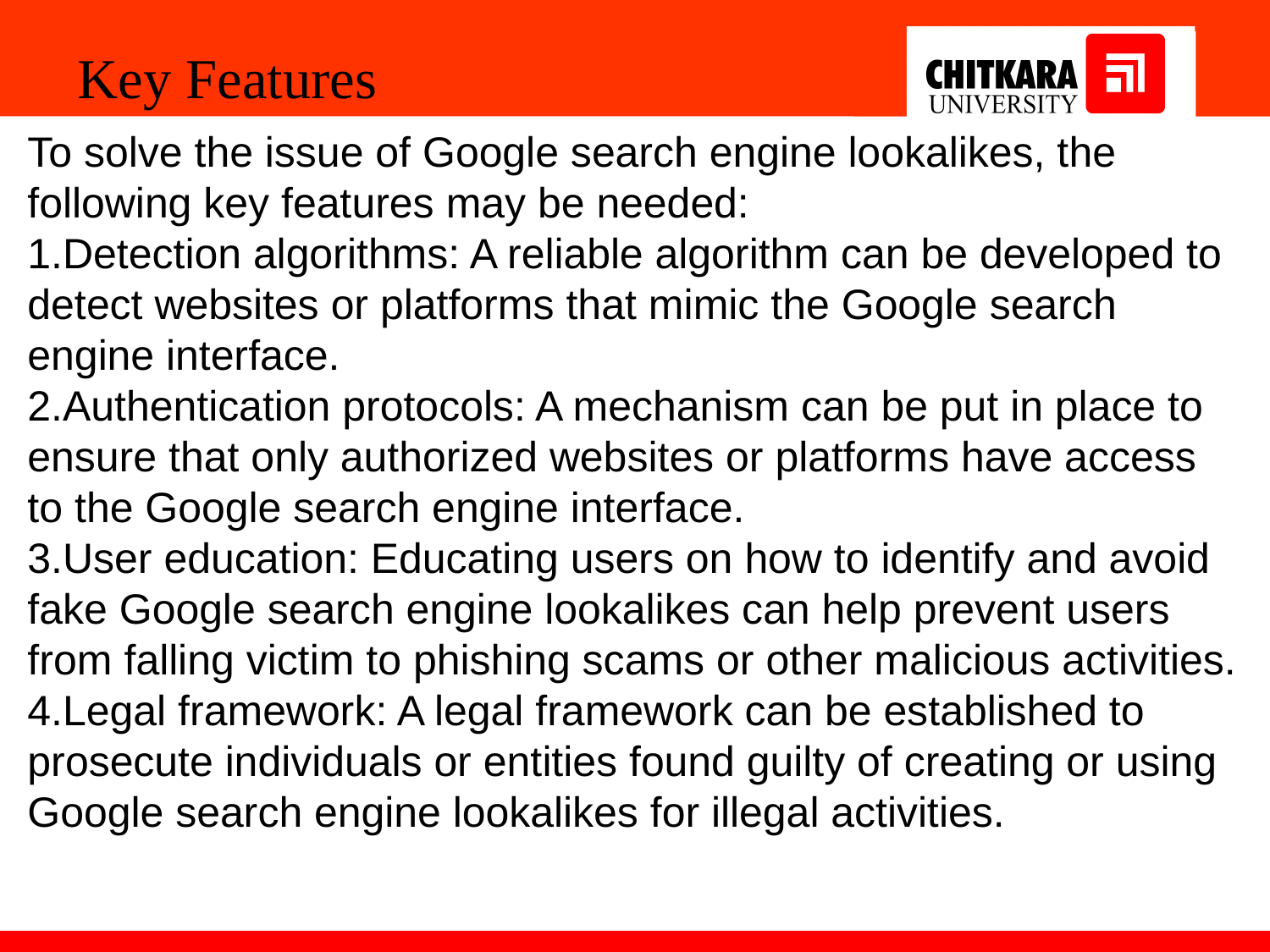

Key Features
To solve the issue of Google search engine lookalikes, the following key features may be needed:
Detection algorithms: A reliable algorithm can be developed to detect websites or platforms that mimic the Google search engine interface.
Authentication protocols: A mechanism can be put in place to ensure that only authorized websites or platforms have access to the Google search engine interface.
User education: Educating users on how to identify and avoid fake Google search engine lookalikes can help prevent users from falling victim to phishing scams or other malicious activities.
Legal framework: A legal framework can be established to prosecute individuals or entities found guilty of creating or using Google search engine lookalikes for illegal activities.